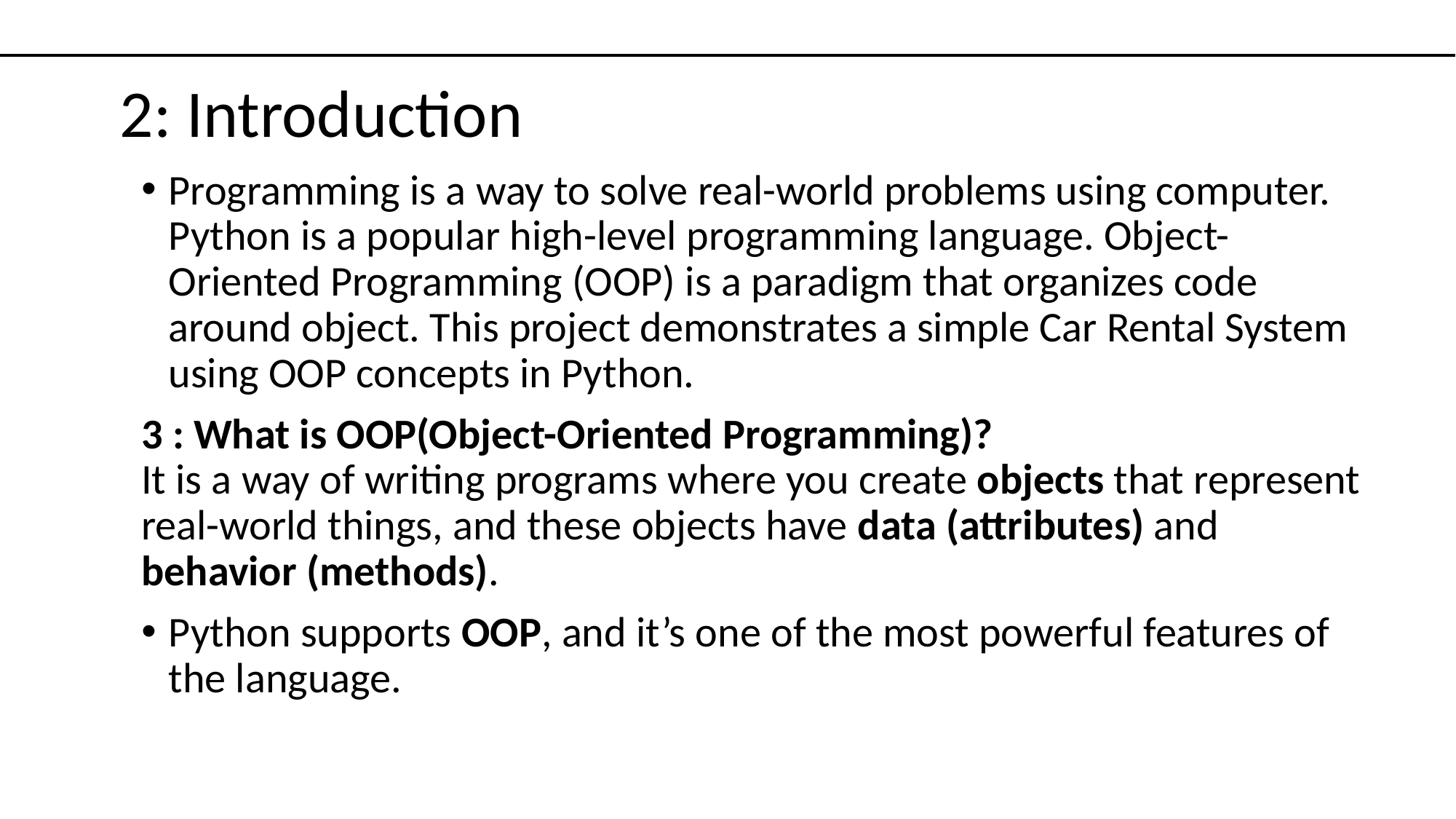

# 2: Introduction

Programming is a way to solve real-world problems using computer. Python is a popular high-level programming language. Object-Oriented Programming (OOP) is a paradigm that organizes code around object. This project demonstrates a simple Car Rental System using OOP concepts in Python.
3 : What is OOP(Object-Oriented Programming)?
It is a way of writing programs where you create objects that represent real-world things, and these objects have data (attributes) and behavior (methods).
Python supports OOP, and it’s one of the most powerful features of the language.